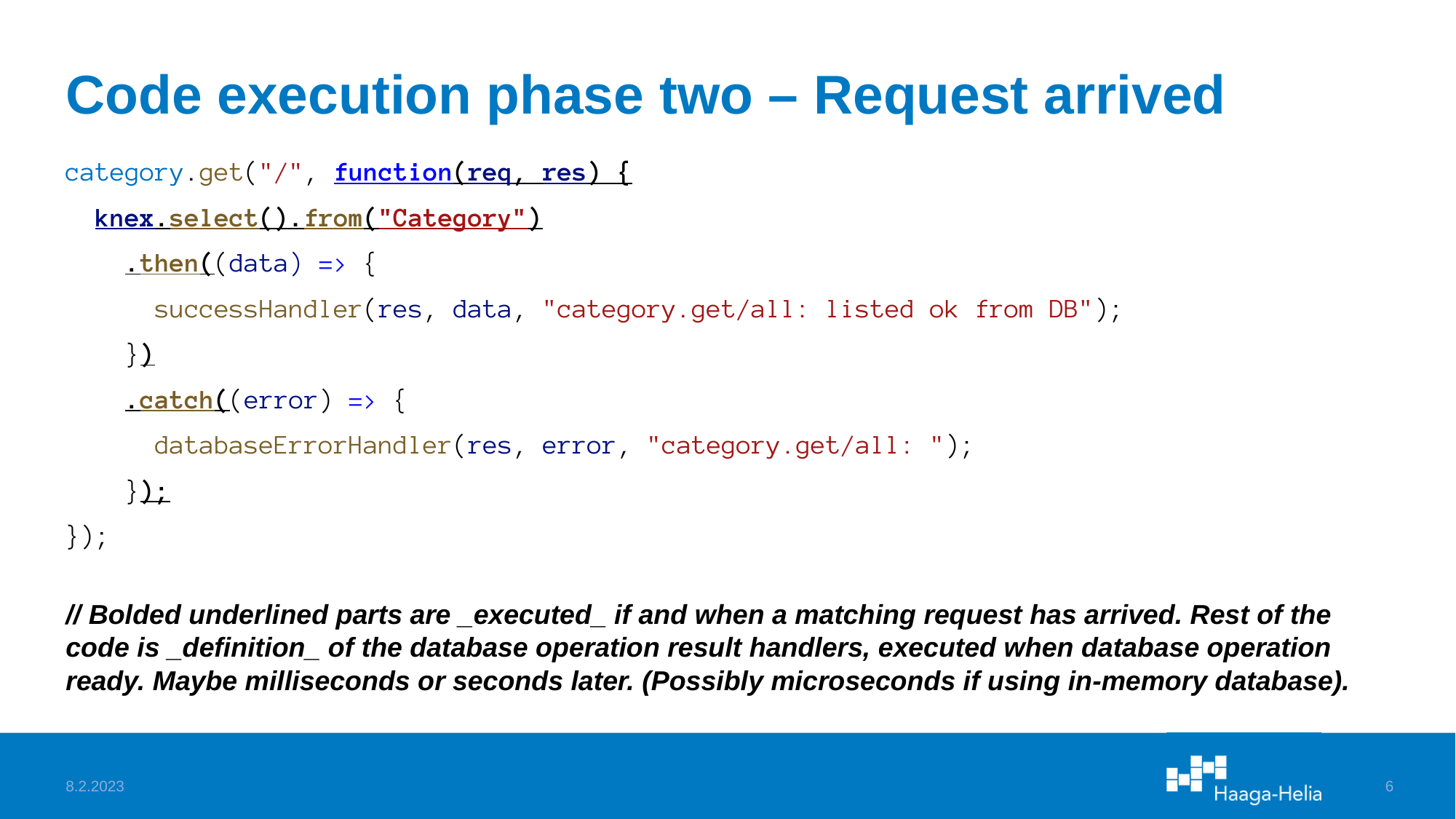

# Code execution phase two – Request arrived
category.get("/", function(req, res) {
  knex.select().from("Category")
    .then((data) => {
      successHandler(res, data, "category.get/all: listed ok from DB");
    })
    .catch((error) => {
      databaseErrorHandler(res, error, "category.get/all: ");
    });
});
// Bolded underlined parts are _executed_ if and when a matching request has arrived. Rest of the code is _definition_ of the database operation result handlers, executed when database operation ready. Maybe milliseconds or seconds later. (Possibly microseconds if using in-memory database).
8.2.2023

6